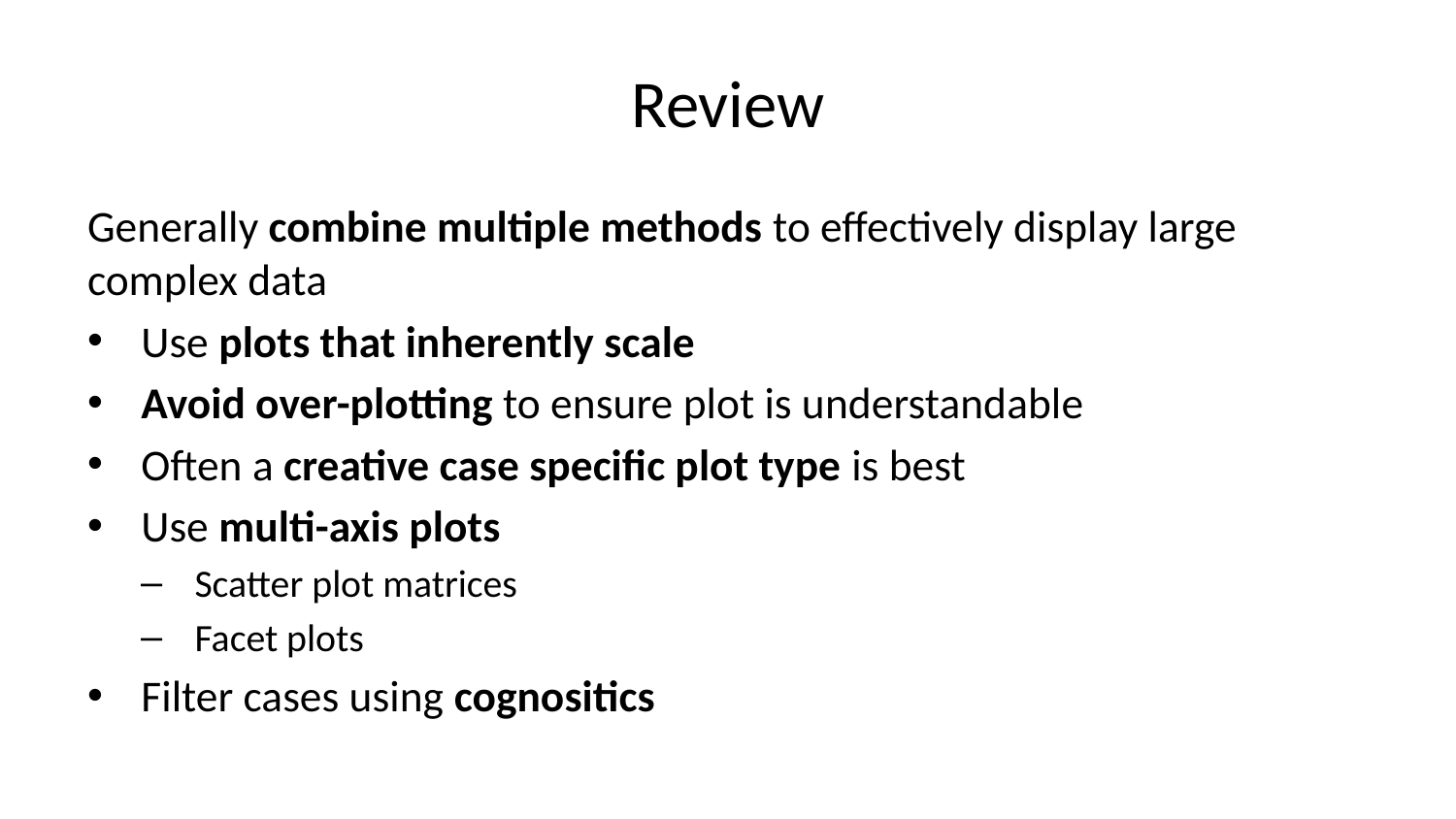

# Review
Generally combine multiple methods to effectively display large complex data
Use plots that inherently scale
Avoid over-plotting to ensure plot is understandable
Often a creative case specific plot type is best
Use multi-axis plots
Scatter plot matrices
Facet plots
Filter cases using cognositics